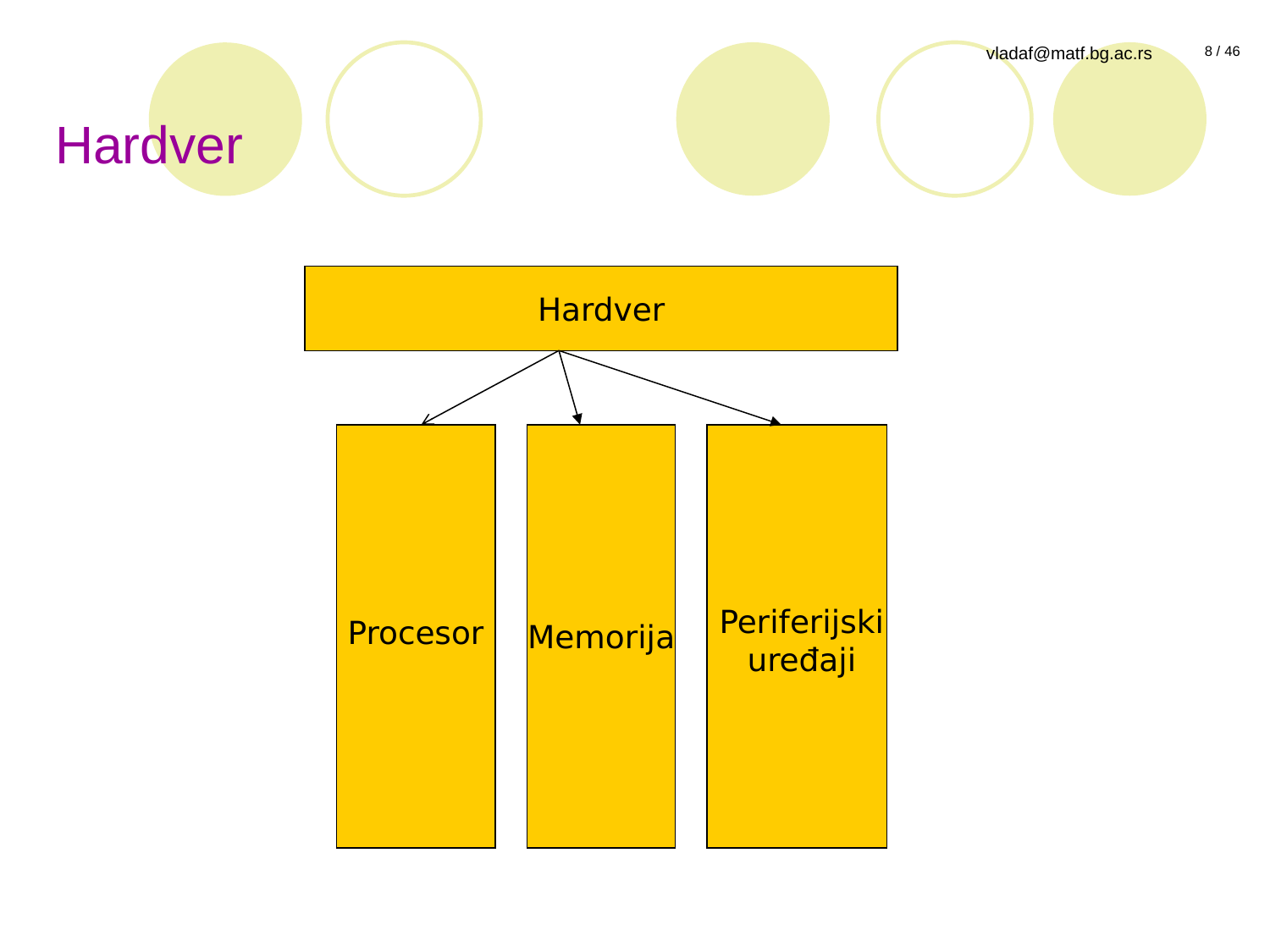

# Hardver
Hardver

Memorija

Periferijski
uređaji
Procesor